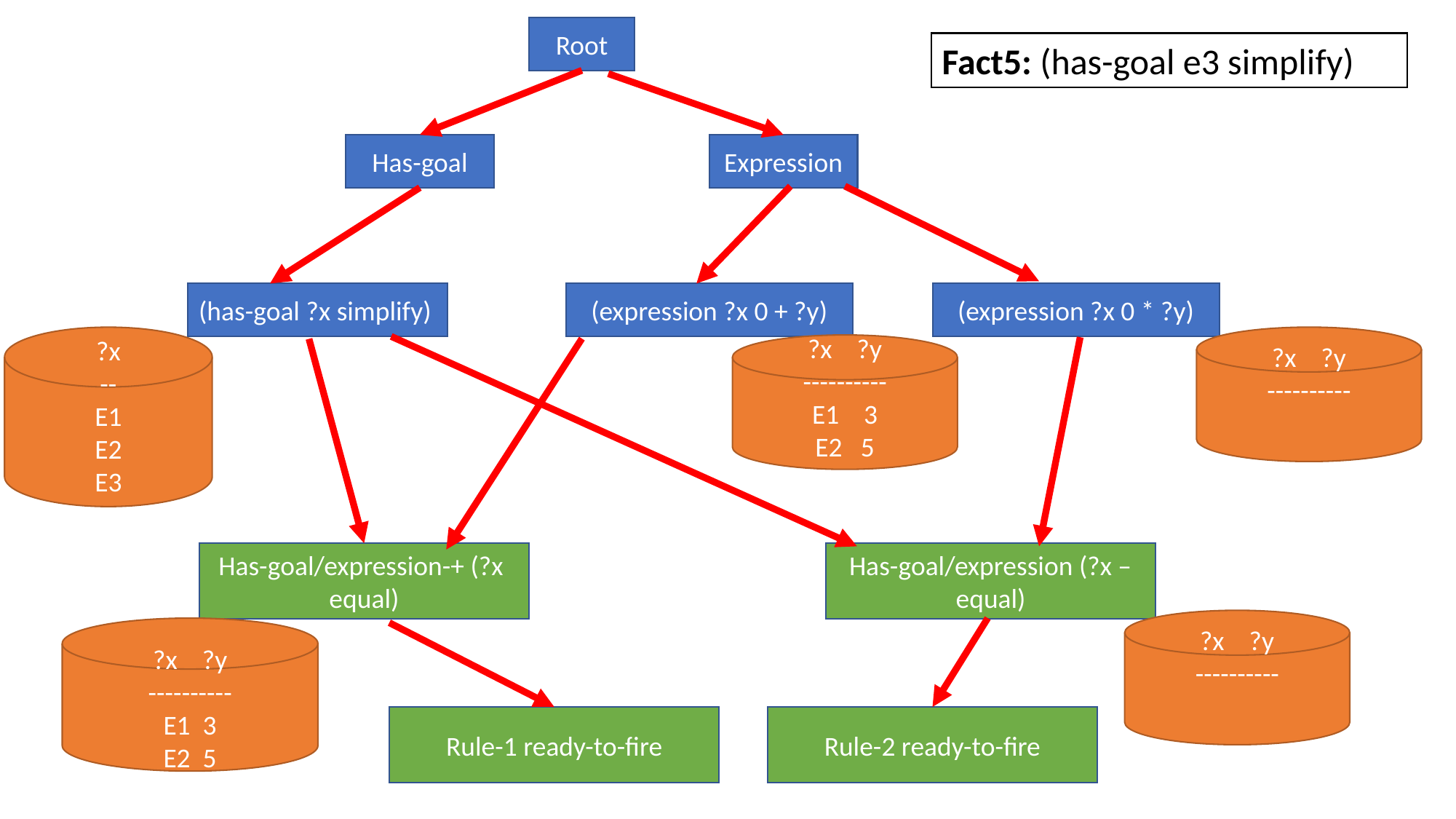

Root
Fact5: (has-goal e3 simplify)
Has-goal
Expression
(has-goal ?x simplify)
(expression ?x 0 + ?y)
(expression ?x 0 * ?y)
?x
--
E1
E2
E3

?x    ?y
----------

?x    ?y
----------
E1    3
E2   5

Has-goal/expression-+ (?x  equal)
Has-goal/expression (?x – equal)
?x    ?y
----------

?x    ?y
----------
E1  3
E2  5
Rule-2 ready-to-fire
Rule-1 ready-to-fire